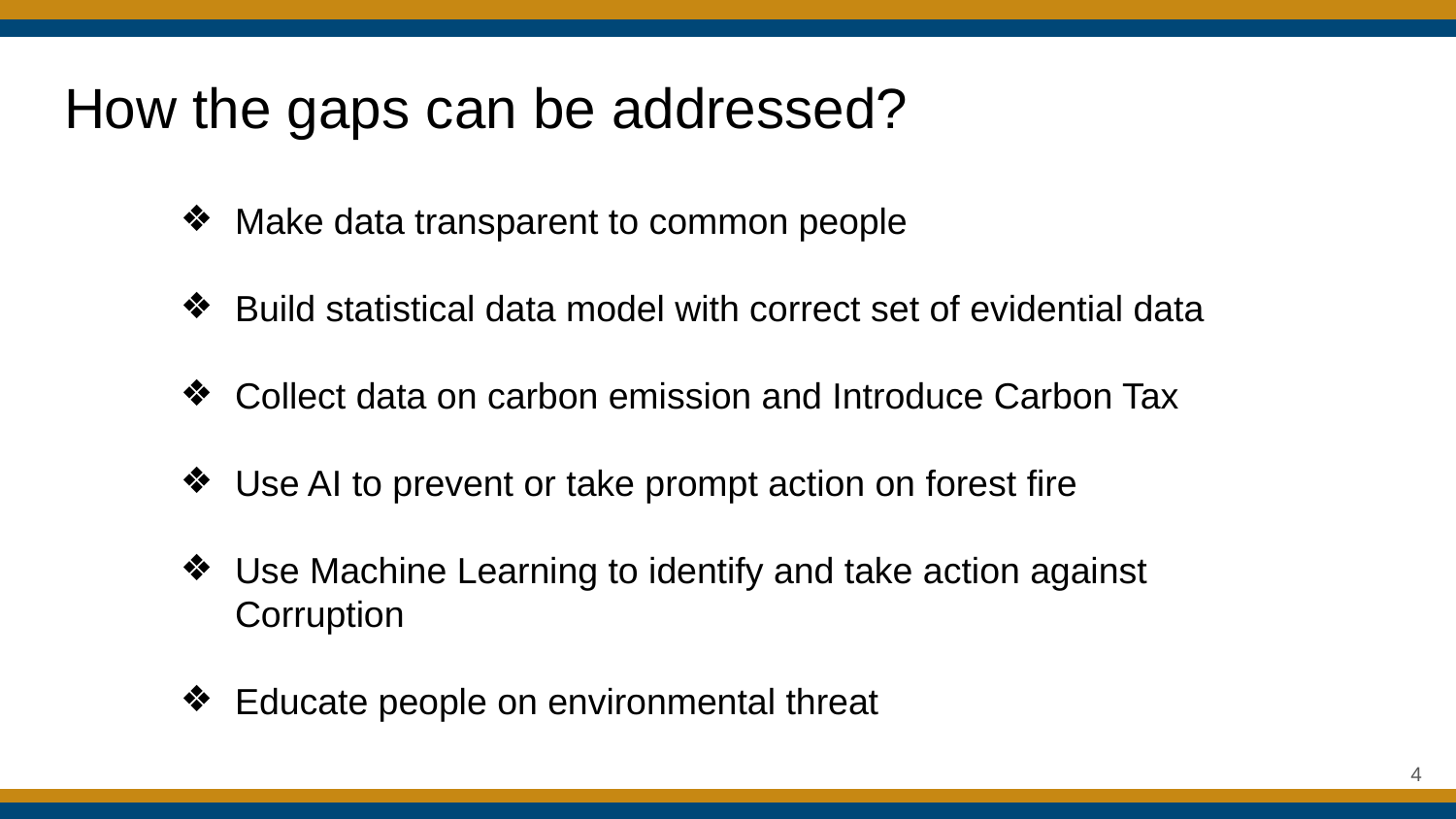

# How the gaps can be addressed?
Make data transparent to common people

Build statistical data model with correct set of evidential data

Collect data on carbon emission and Introduce Carbon Tax

Use AI to prevent or take prompt action on forest fire

Use Machine Learning to identify and take action against Corruption

Educate people on environmental threat
4